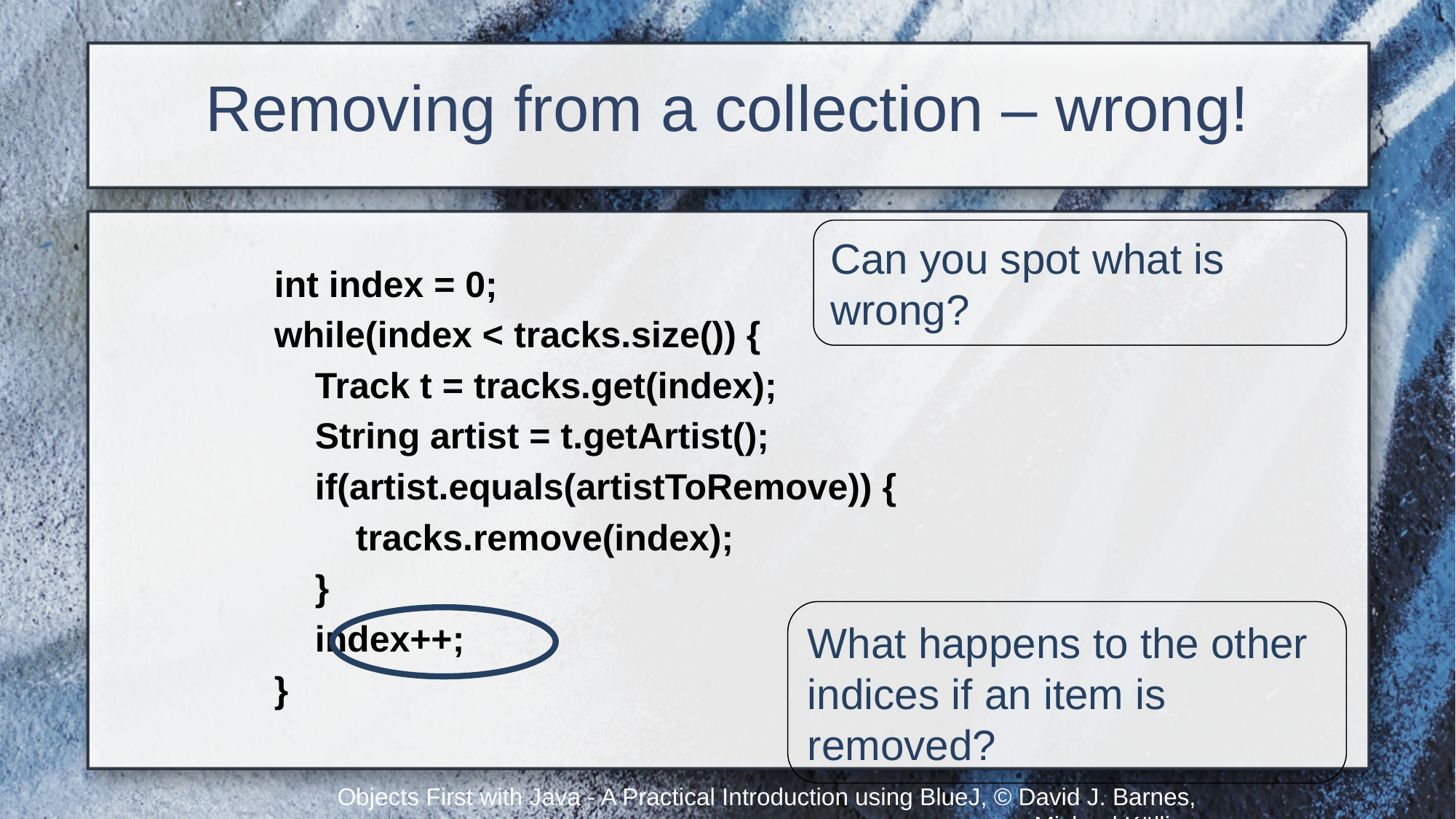

# Removing from a collection – wrong!
Can you spot what is wrong?
int index = 0;
while(index < tracks.size()) {
    Track t = tracks.get(index);
    String artist = t.getArtist();
    if(artist.equals(artistToRemove)) {
        tracks.remove(index);
    }
    index++;
}
What happens to the other indices if an item is removed?